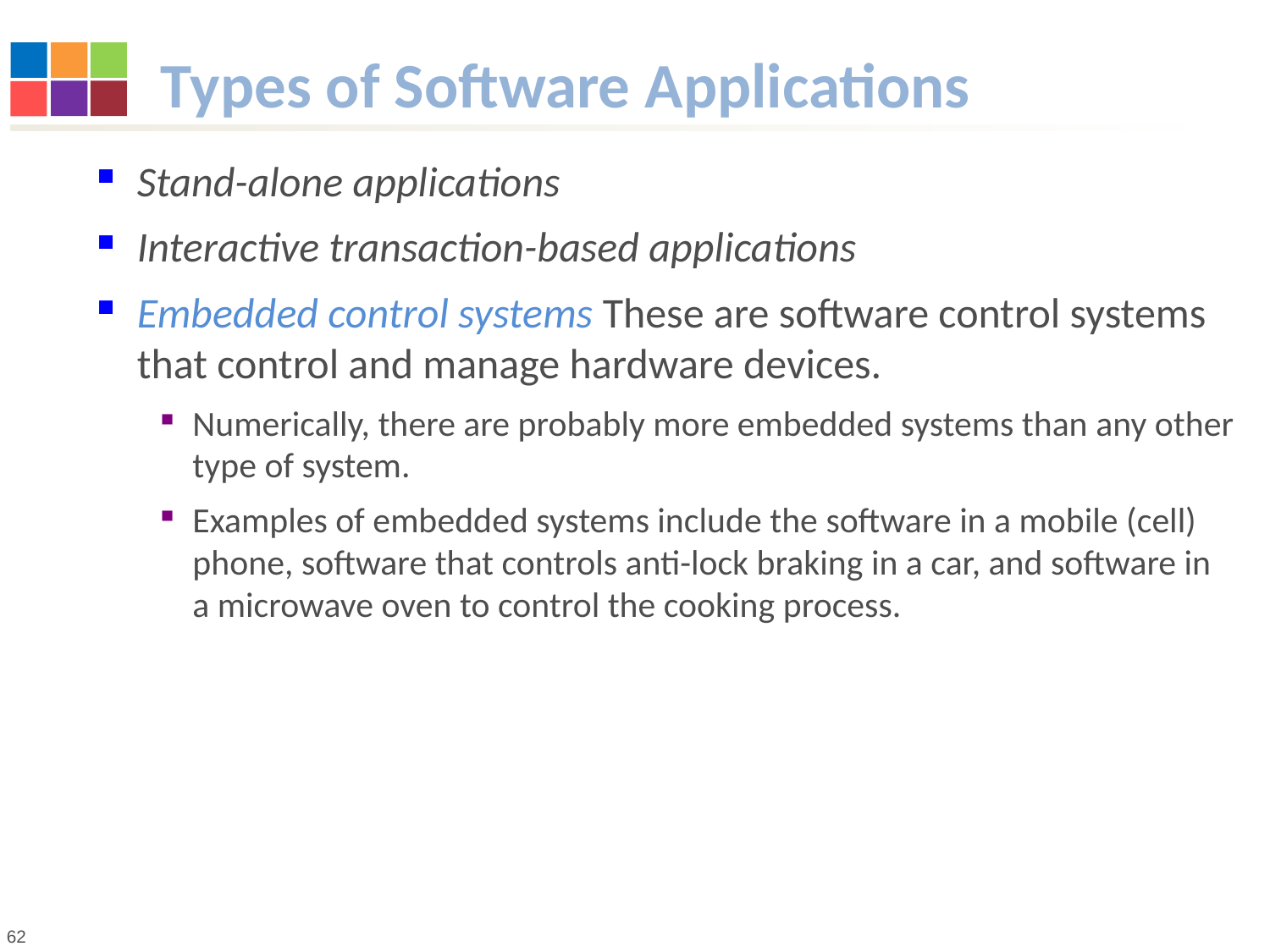

# Types of Software Applications
Stand-alone applications
Interactive transaction-based applications
Embedded control systems These are software control systems that control and manage hardware devices.
Numerically, there are probably more embedded systems than any other type of system.
Examples of embedded systems include the software in a mobile (cell) phone, software that controls anti-lock braking in a car, and software in a microwave oven to control the cooking process.